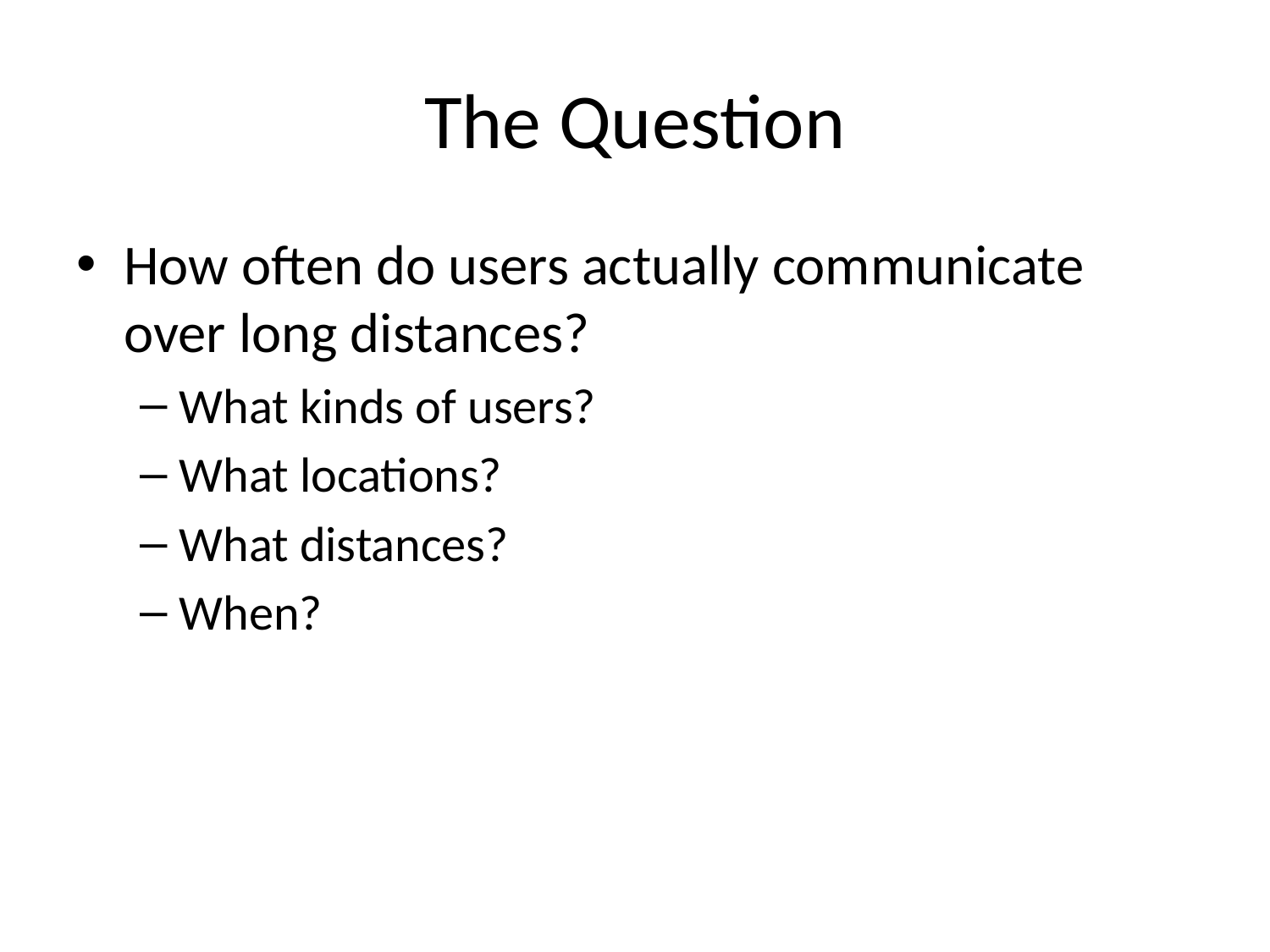

# The Question
How often do users actually communicate over long distances?
What kinds of users?
What locations?
What distances?
When?